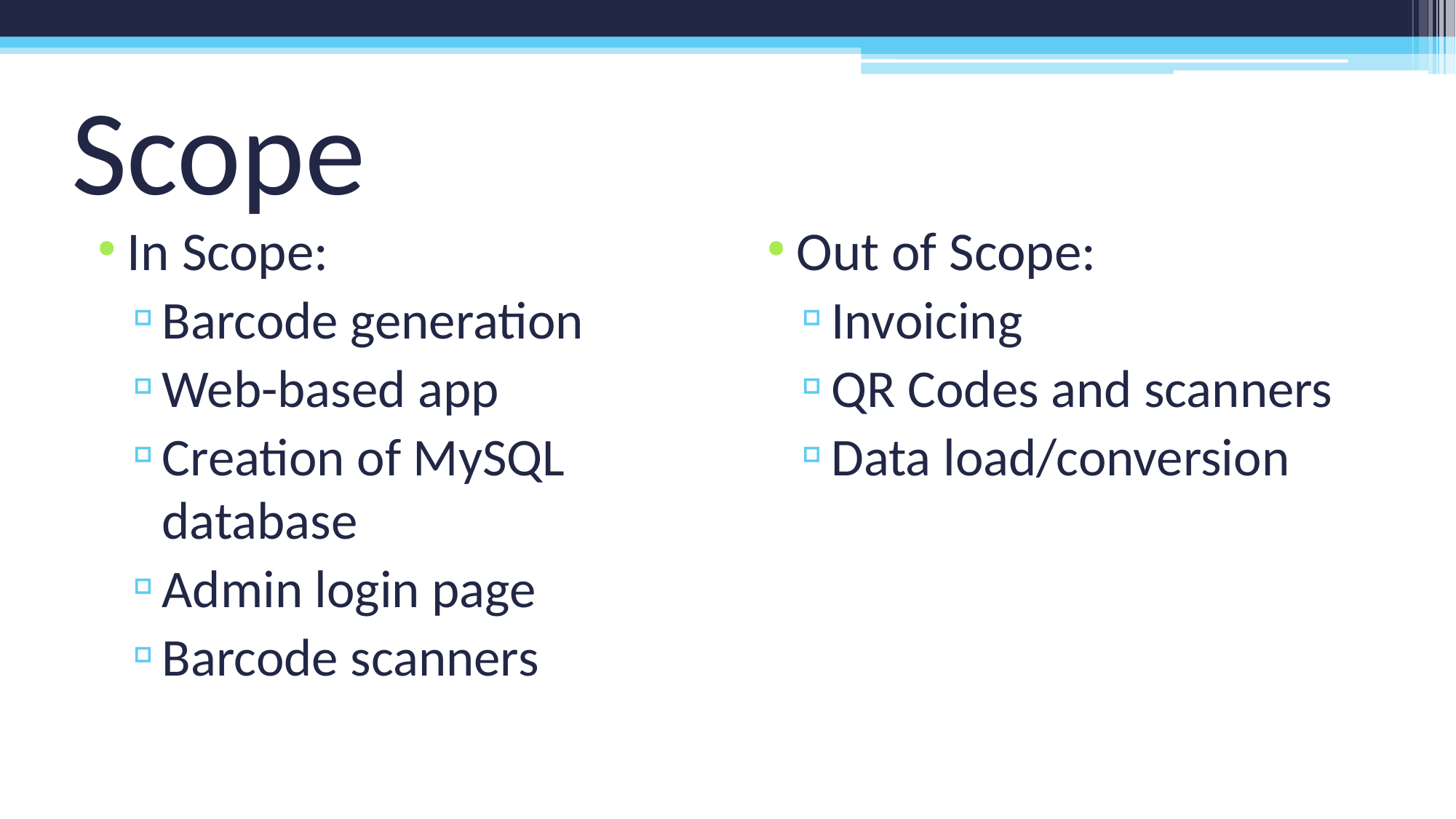

# Scope
In Scope:
Barcode generation
Web-based app
Creation of MySQL database
Admin login page
Barcode scanners
Out of Scope:
Invoicing
QR Codes and scanners
Data load/conversion